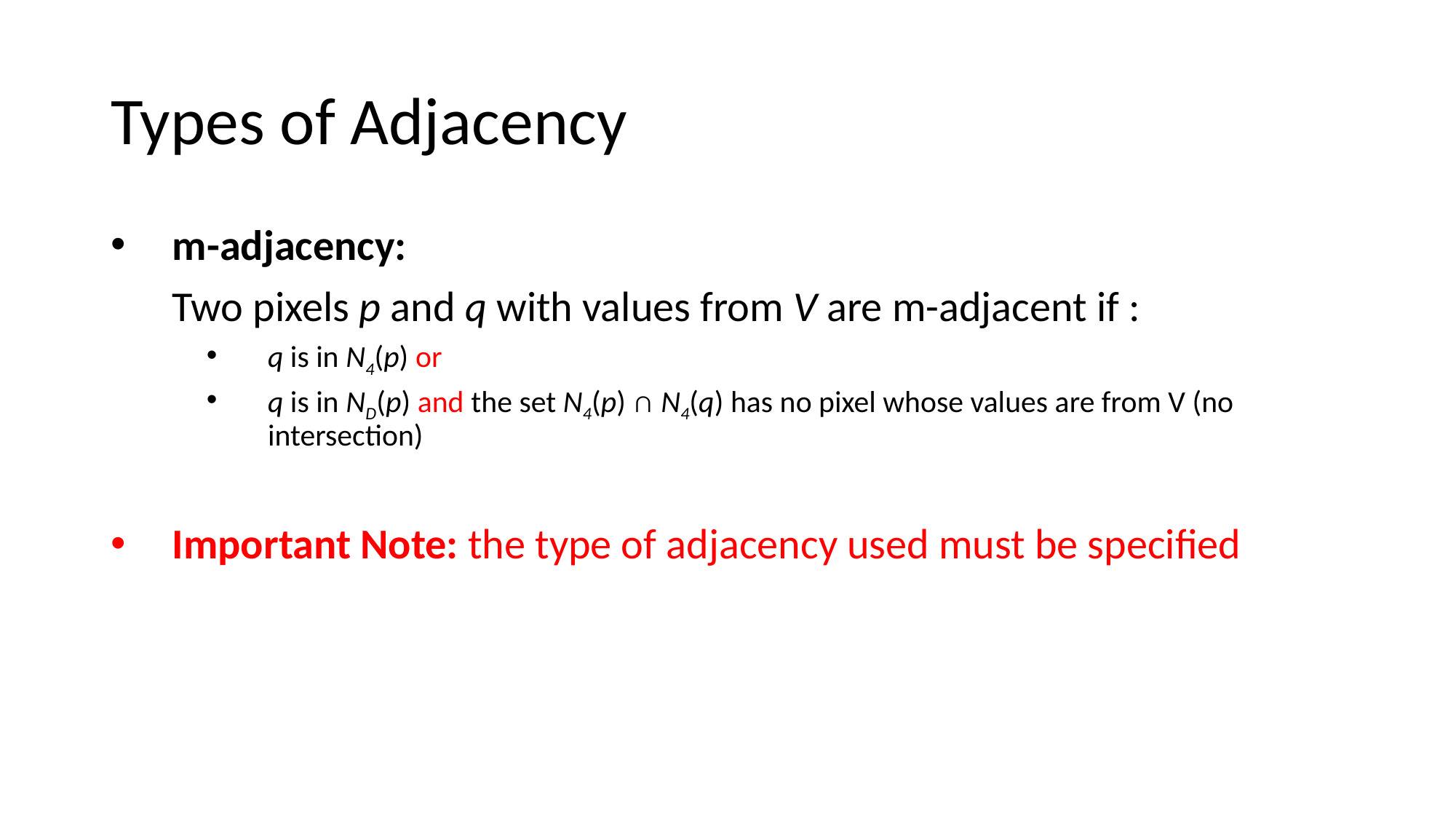

# Types of Adjacency
m-adjacency:
	Two pixels p and q with values from V are m-adjacent if :
q is in N4(p) or
q is in ND(p) and the set N4(p) ∩ N4(q) has no pixel whose values are from V (no intersection)

Important Note: the type of adjacency used must be specified